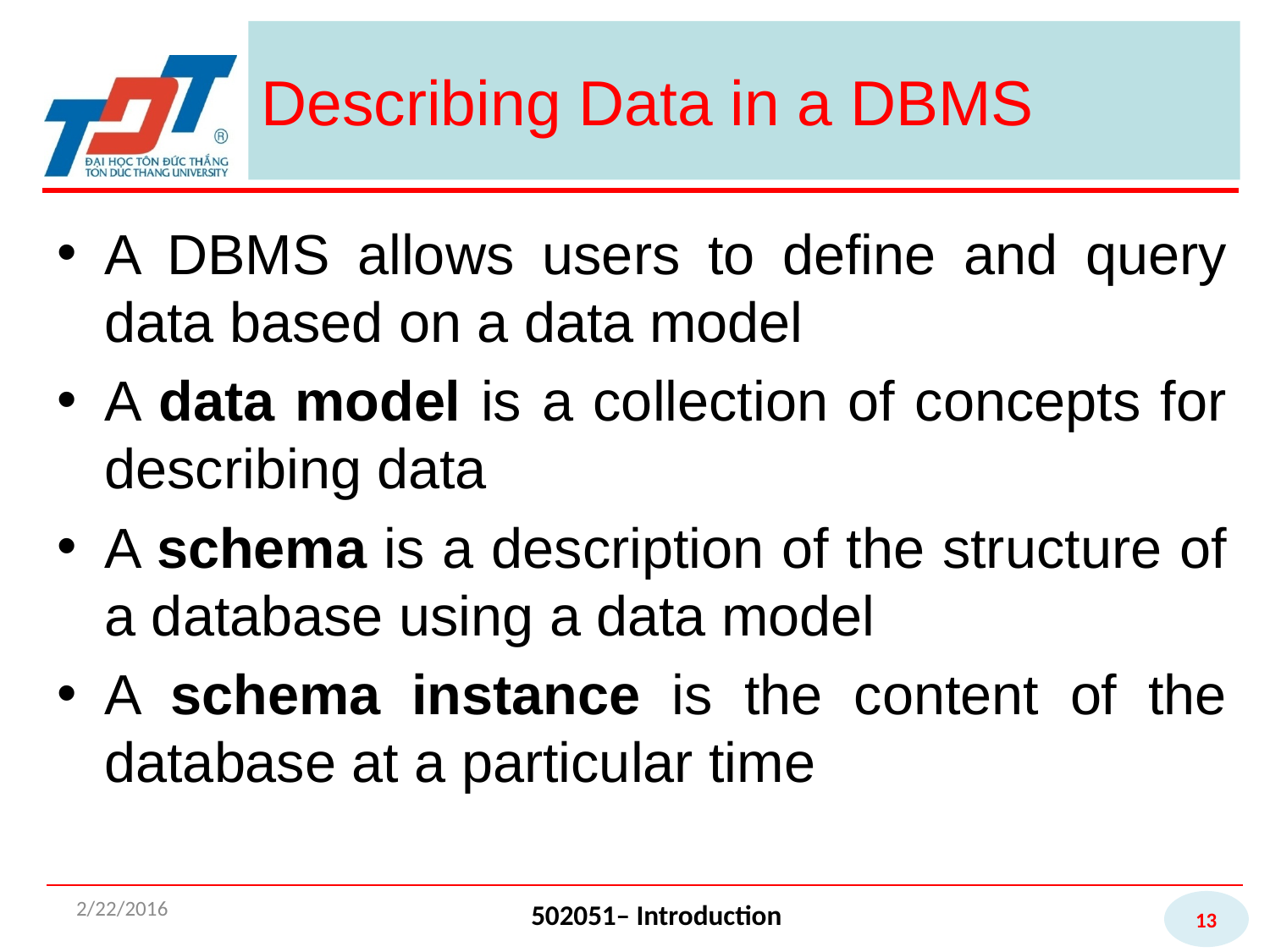

# Describing Data in a DBMS
A DBMS allows users to define and query
data based on a data model
A data model is a collection of concepts for
describing data
A schema is a description of the structure of a database using a data model
A schema instance is the content of the
database at a particular time
2/22/2016